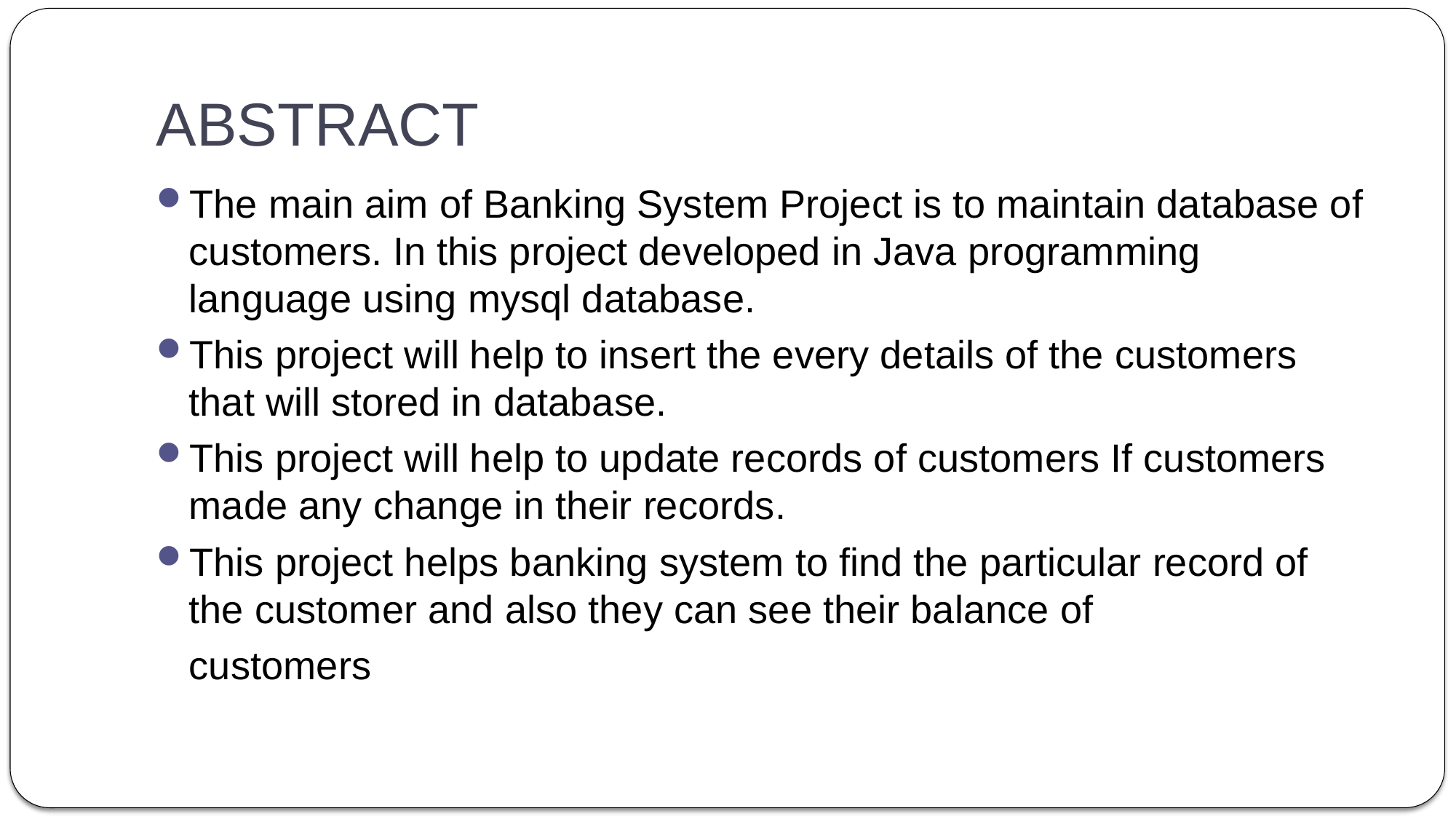

# ABSTRACT
The main aim of Banking System Project is to maintain database of customers. In this project developed in Java programming language using mysql database.
This project will help to insert the every details of the customers that will stored in database.
This project will help to update records of customers If customers made any change in their records.
This project helps banking system to find the particular record of the customer and also they can see their balance of
   customers